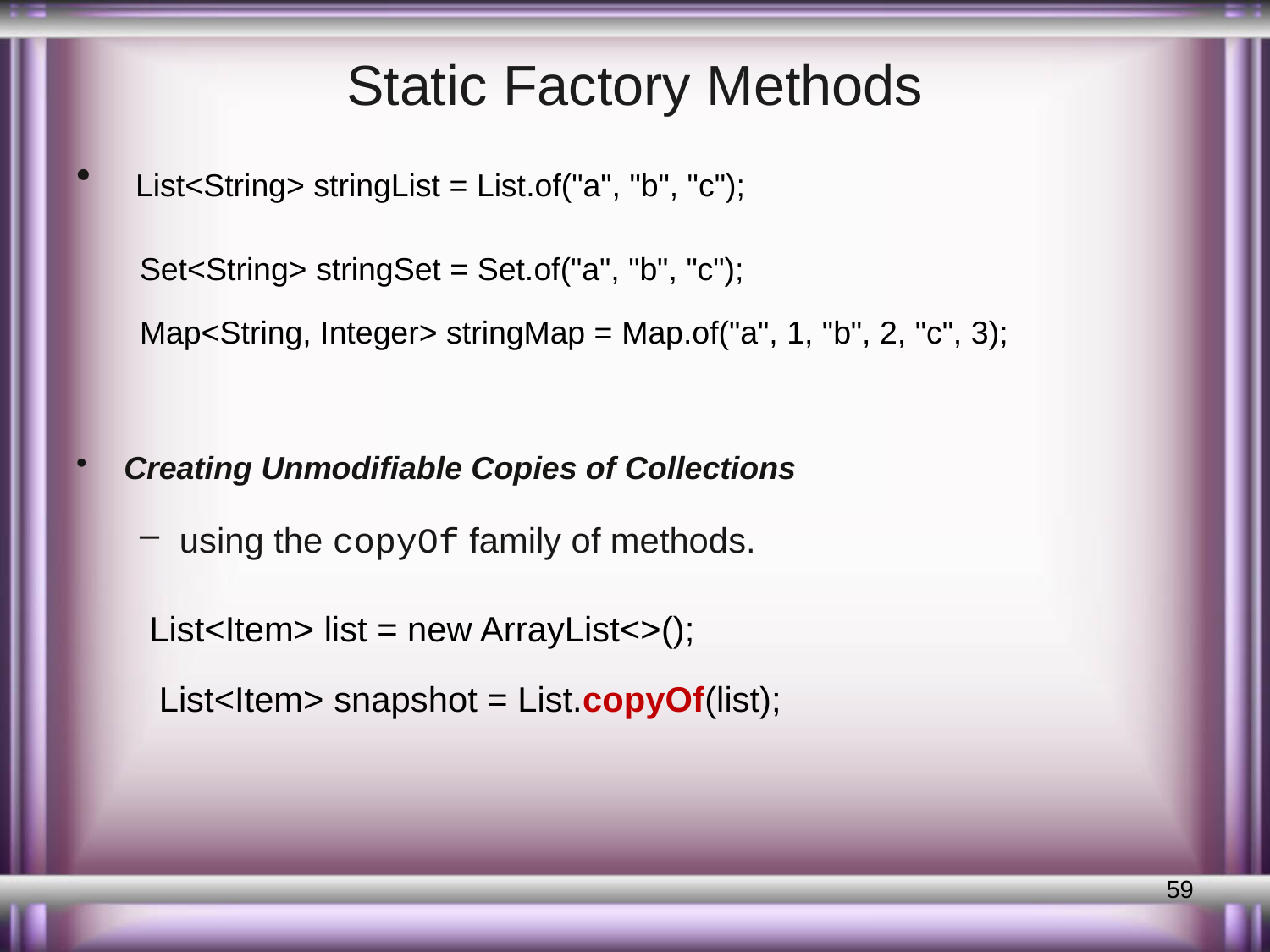

# Static Factory Methods
 List<String> stringList = List.of("a", "b", "c");
Set<String> stringSet = Set.of("a", "b", "c");
Map<String, Integer> stringMap = Map.of("a", 1, "b", 2, "c", 3);

Creating Unmodifiable Copies of Collections
using the copyOf family of methods.
 List<Item> list = new ArrayList<>();
  List<Item> snapshot = List.copyOf(list);
59